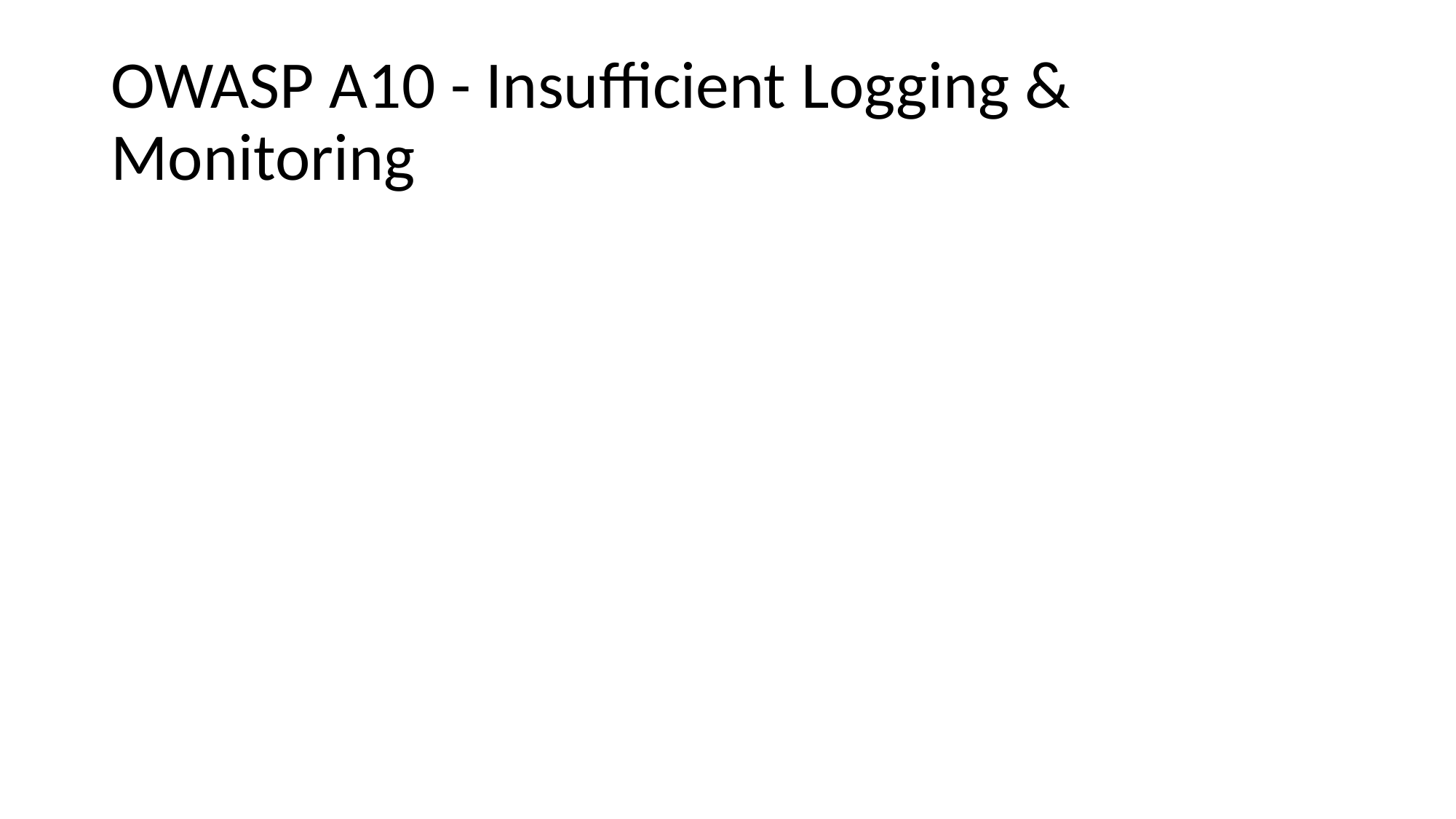

# OWASP A10 - Insufficient Logging & Monitoring